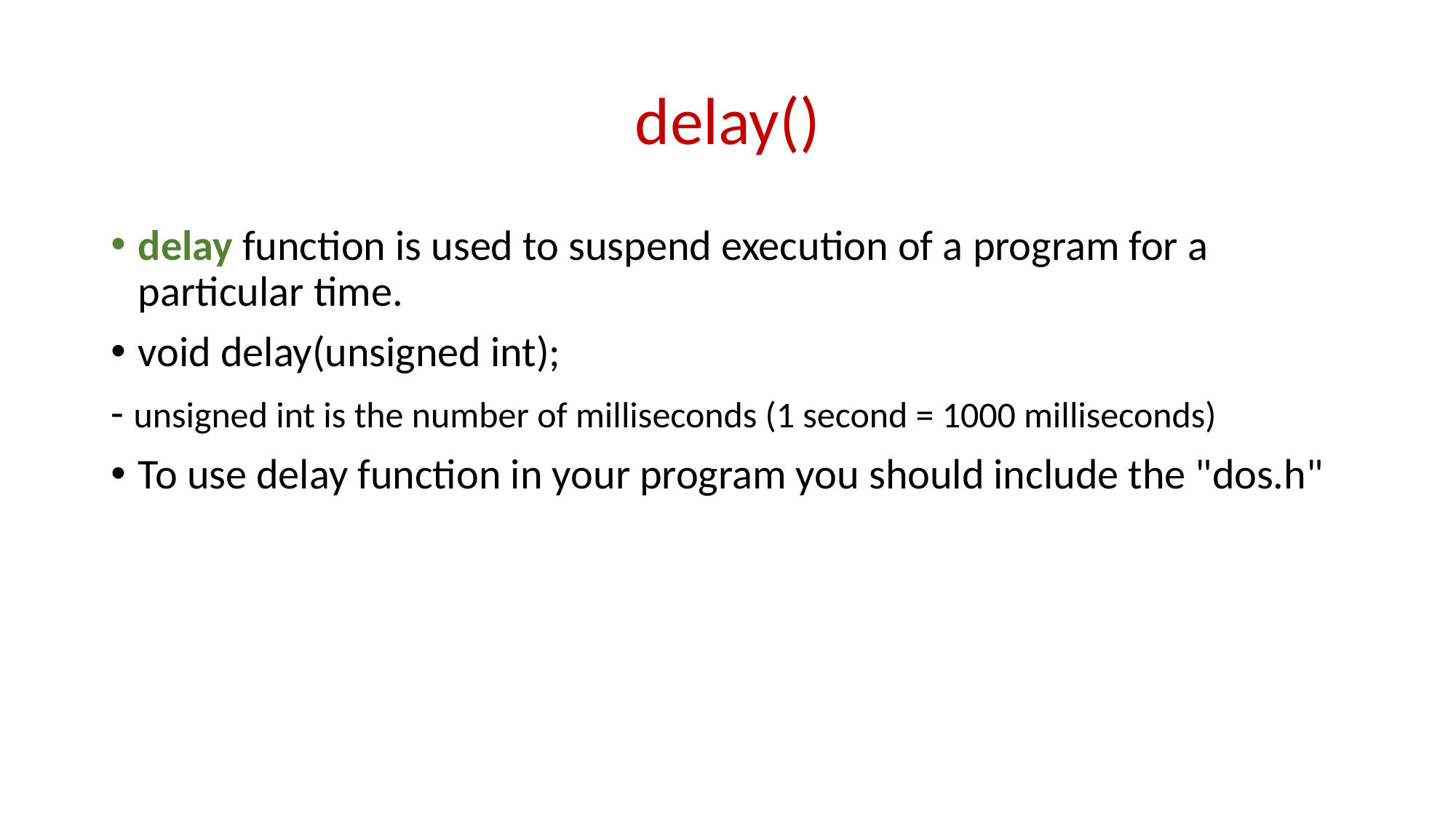

# delay()
delay function is used to suspend execution of a program for a particular time.
void delay(unsigned int);
- unsigned int is the number of milliseconds (1 second = 1000 milliseconds)
To use delay function in your program you should include the "dos.h"